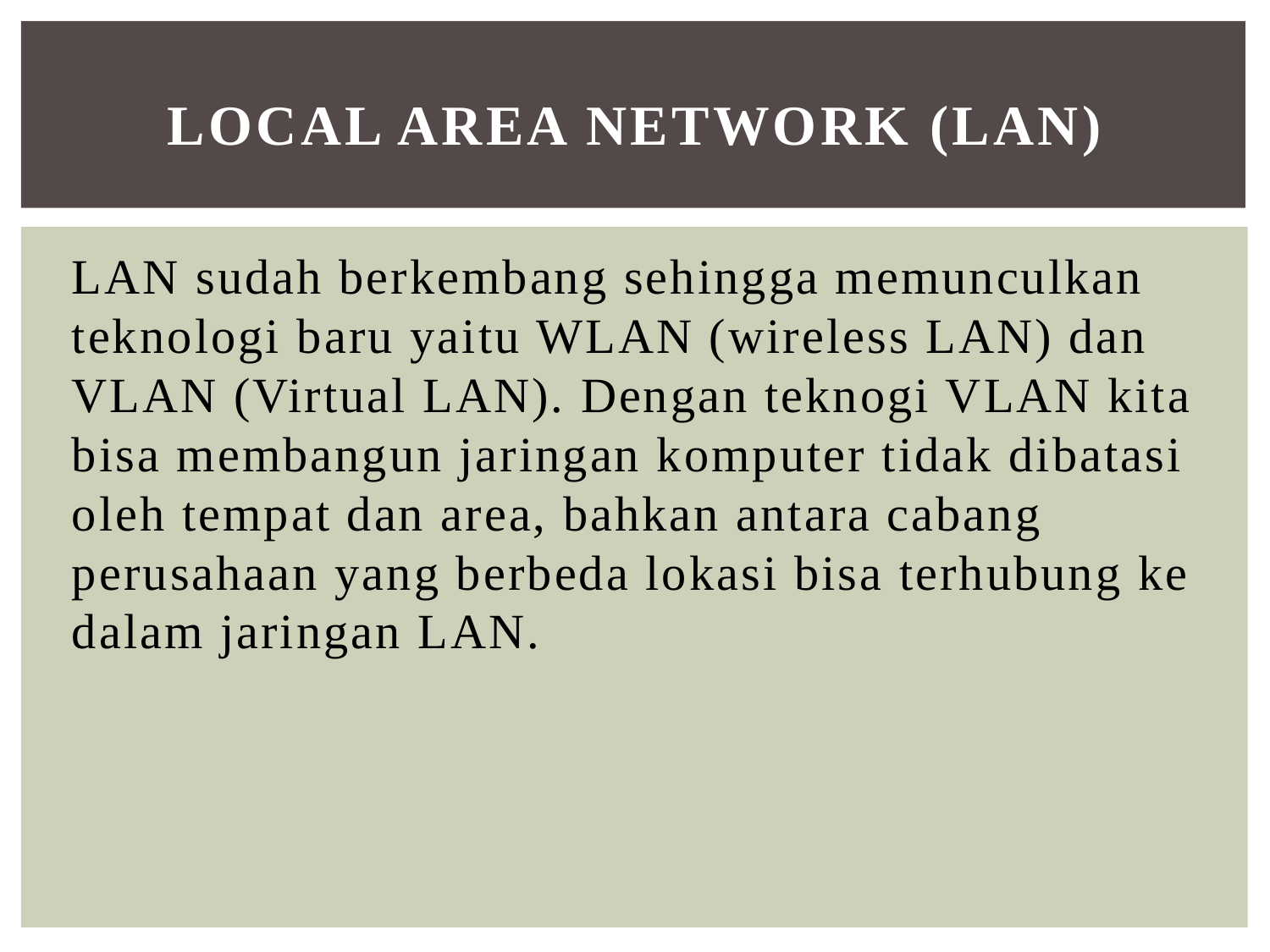

# Local area network (lan)
LAN sudah berkembang sehingga memunculkan teknologi baru yaitu WLAN (wireless LAN) dan VLAN (Virtual LAN). Dengan teknogi VLAN kita bisa membangun jaringan komputer tidak dibatasi oleh tempat dan area, bahkan antara cabang perusahaan yang berbeda lokasi bisa terhubung ke dalam jaringan LAN.